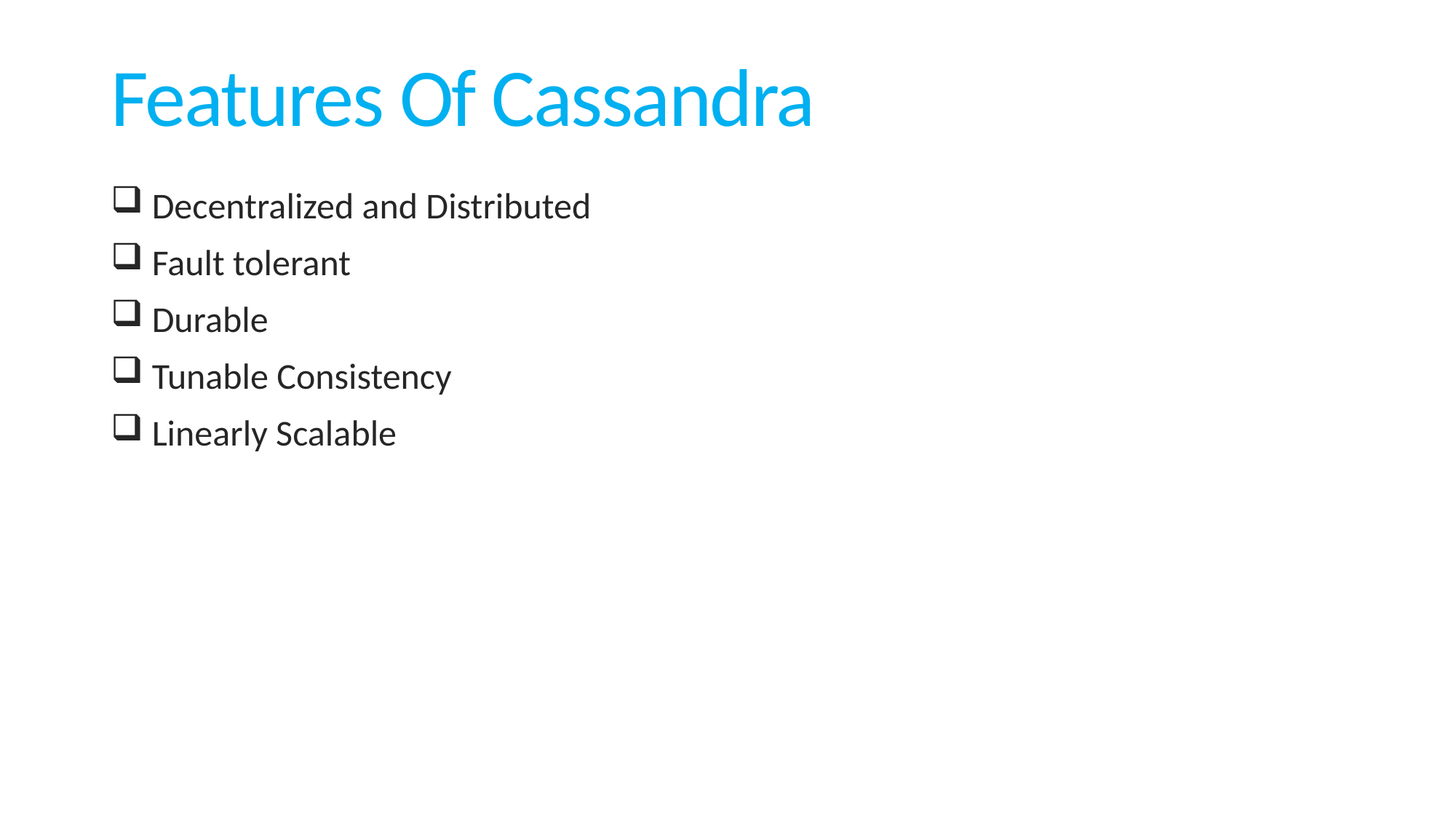

# Features Of Cassandra
 Decentralized and Distributed
 Fault tolerant
 Durable
 Tunable Consistency
 Linearly Scalable